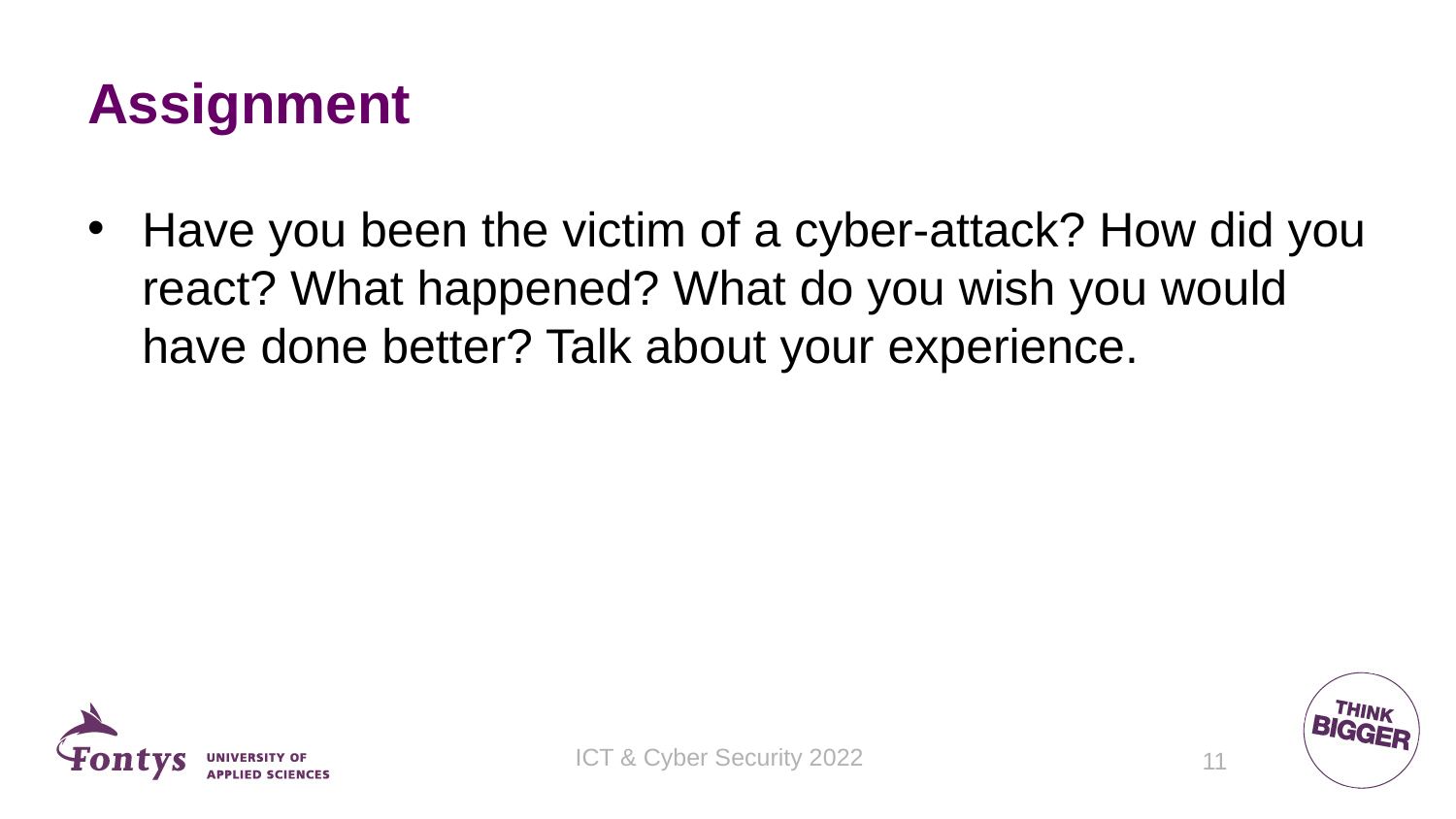

# Assignment
Have you been the victim of a cyber-attack? How did you react? What happened? What do you wish you would have done better? Talk about your experience.
ICT & Cyber Security 2022
11